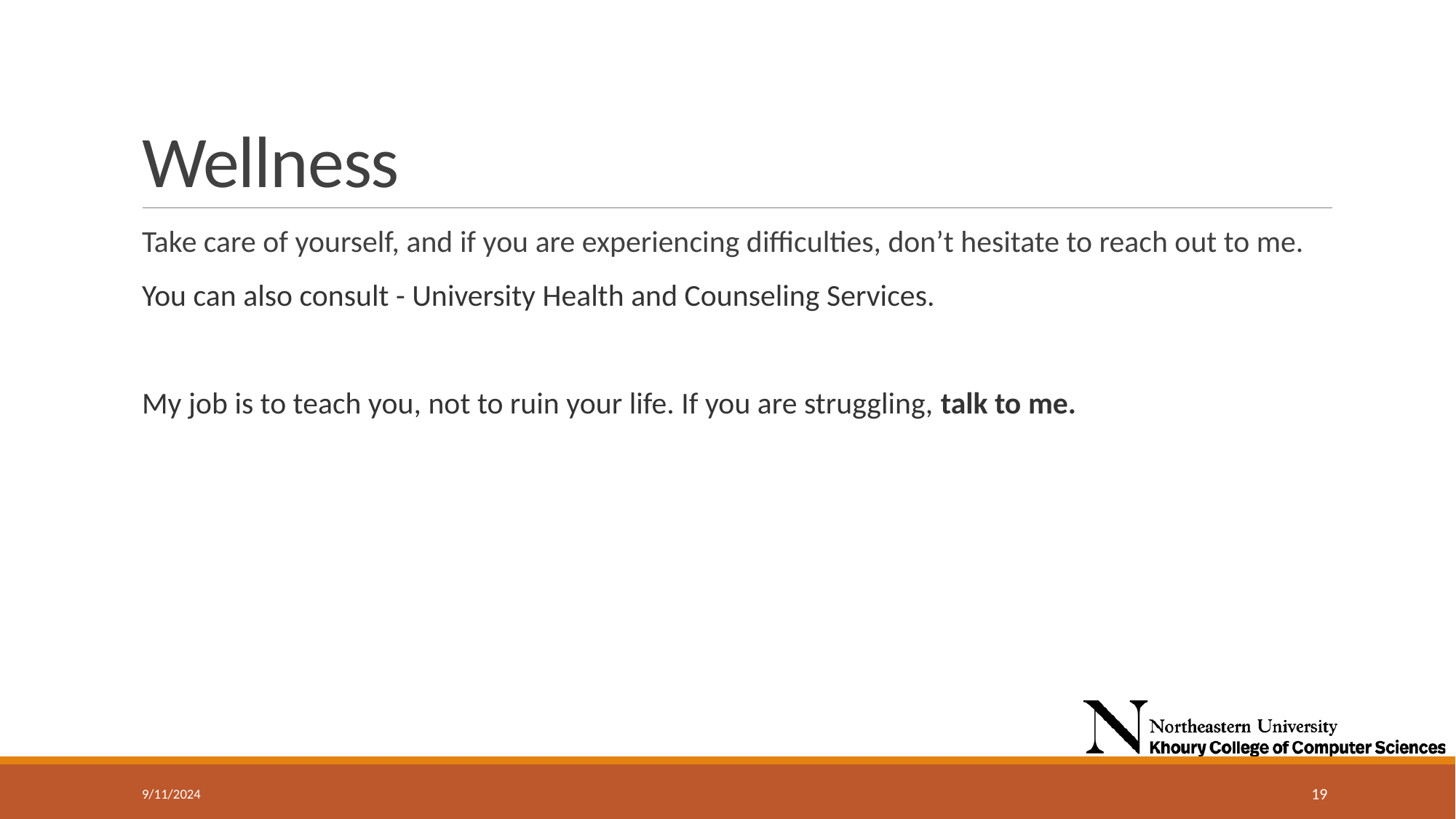

# Wellness
Take care of yourself, and if you are experiencing difficulties, don’t hesitate to reach out to me.
You can also consult - University Health and Counseling Services.

My job is to teach you, not to ruin your life. If you are struggling, talk to me.
9/11/2024
19